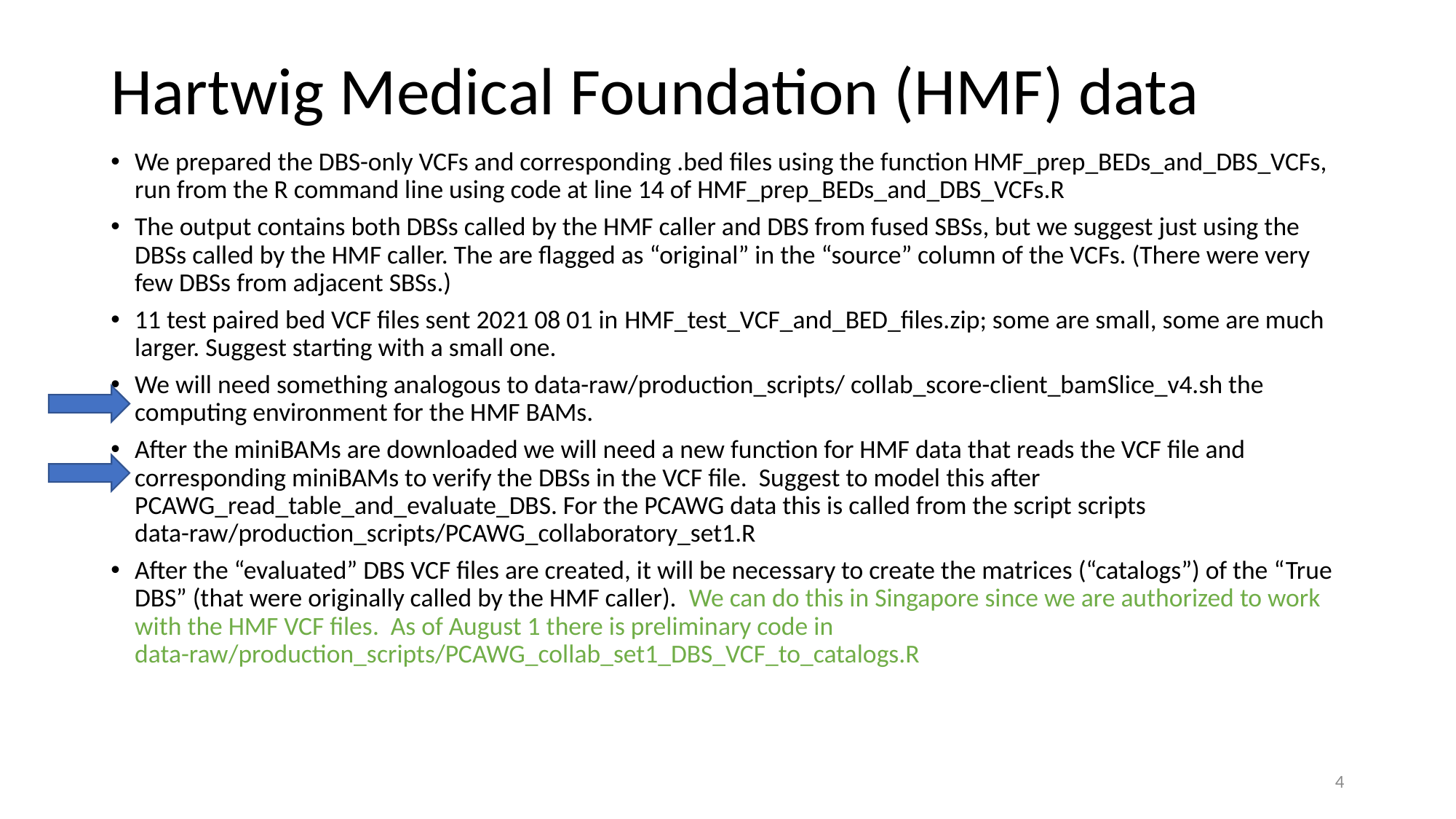

# Hartwig Medical Foundation (HMF) data
We prepared the DBS-only VCFs and corresponding .bed files using the function HMF_prep_BEDs_and_DBS_VCFs, run from the R command line using code at line 14 of HMF_prep_BEDs_and_DBS_VCFs.R
The output contains both DBSs called by the HMF caller and DBS from fused SBSs, but we suggest just using the DBSs called by the HMF caller. The are flagged as “original” in the “source” column of the VCFs. (There were very few DBSs from adjacent SBSs.)
11 test paired bed VCF files sent 2021 08 01 in HMF_test_VCF_and_BED_files.zip; some are small, some are much larger. Suggest starting with a small one.
We will need something analogous to data-raw/production_scripts/ collab_score-client_bamSlice_v4.sh the computing environment for the HMF BAMs.
After the miniBAMs are downloaded we will need a new function for HMF data that reads the VCF file and corresponding miniBAMs to verify the DBSs in the VCF file.  Suggest to model this after PCAWG_read_table_and_evaluate_DBS. For the PCAWG data this is called from the script scripts data-raw/production_scripts/PCAWG_collaboratory_set1.R
After the “evaluated” DBS VCF files are created, it will be necessary to create the matrices (“catalogs”) of the “True DBS” (that were originally called by the HMF caller).  We can do this in Singapore since we are authorized to work with the HMF VCF files.  As of August 1 there is preliminary code in data-raw/production_scripts/PCAWG_collab_set1_DBS_VCF_to_catalogs.R

4